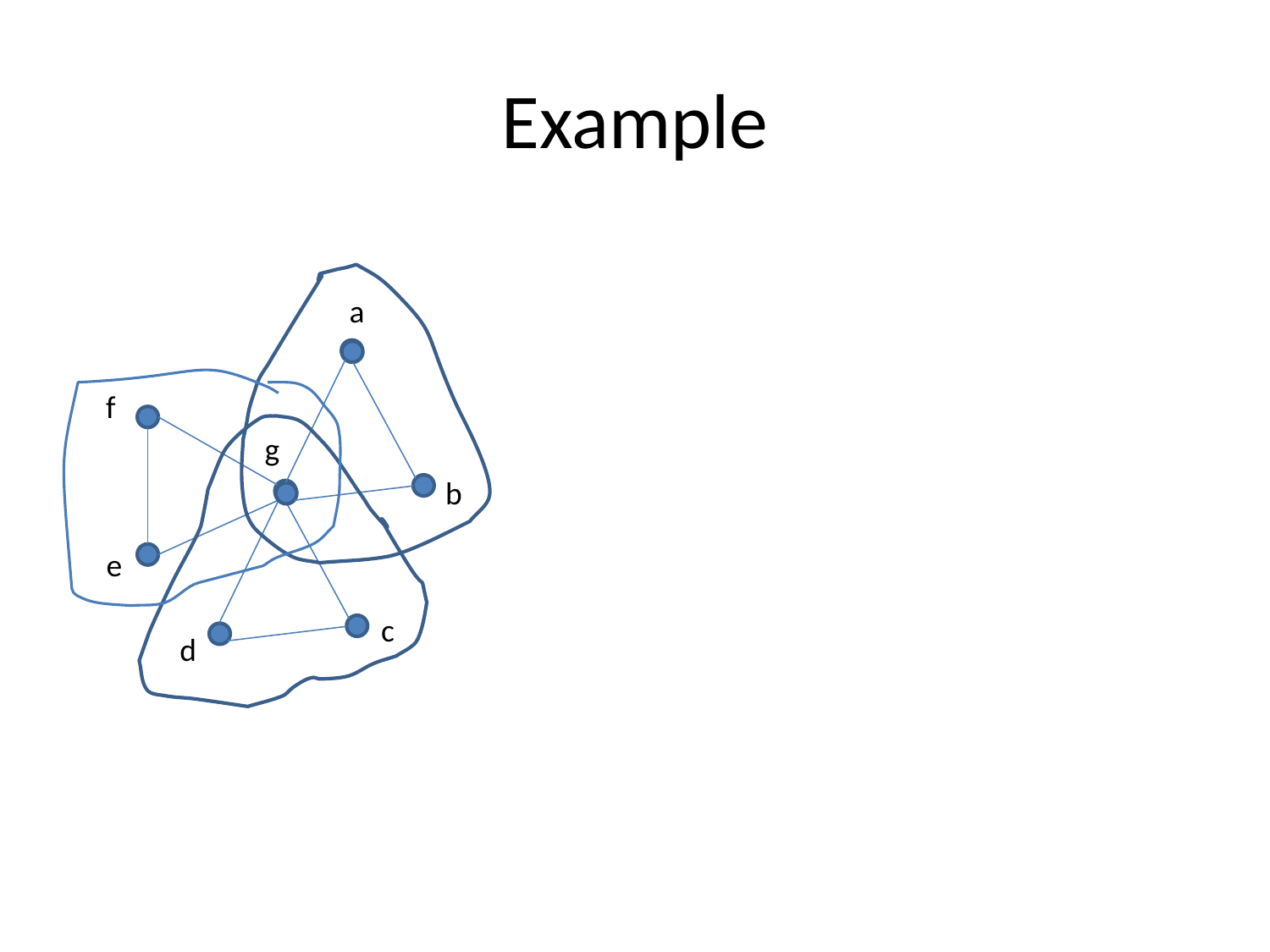

# Example

a

f

g
b

e

c
d